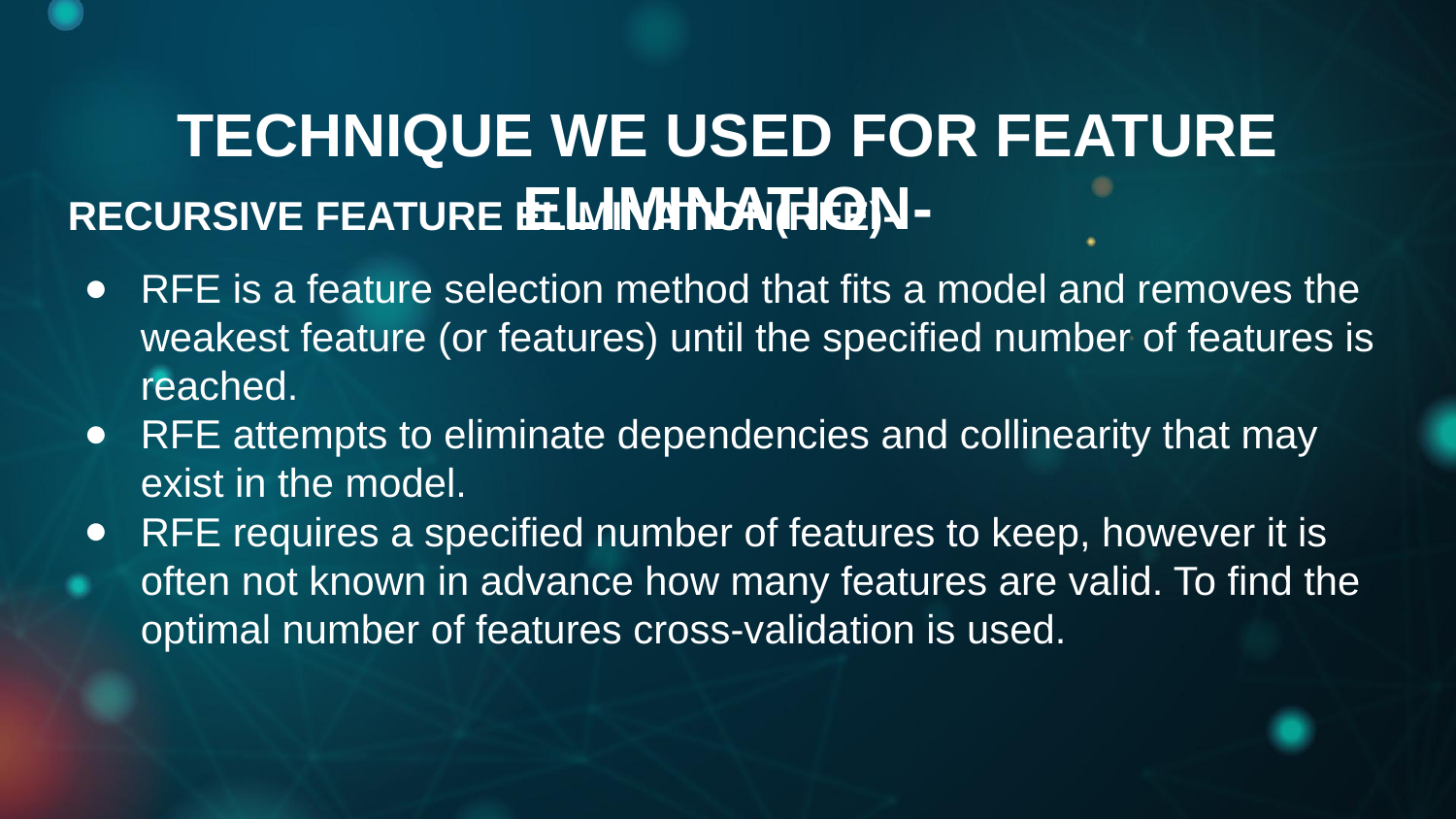

# TECHNIQUE WE USED FOR FEATURE ELIMINATION-

RECURSIVE FEATURE ELIMINATION(RFE)-
RFE is a feature selection method that fits a model and removes the weakest feature (or features) until the specified number of features is reached.
RFE attempts to eliminate dependencies and collinearity that may exist in the model.
RFE requires a specified number of features to keep, however it is often not known in advance how many features are valid. To find the optimal number of features cross-validation is used.